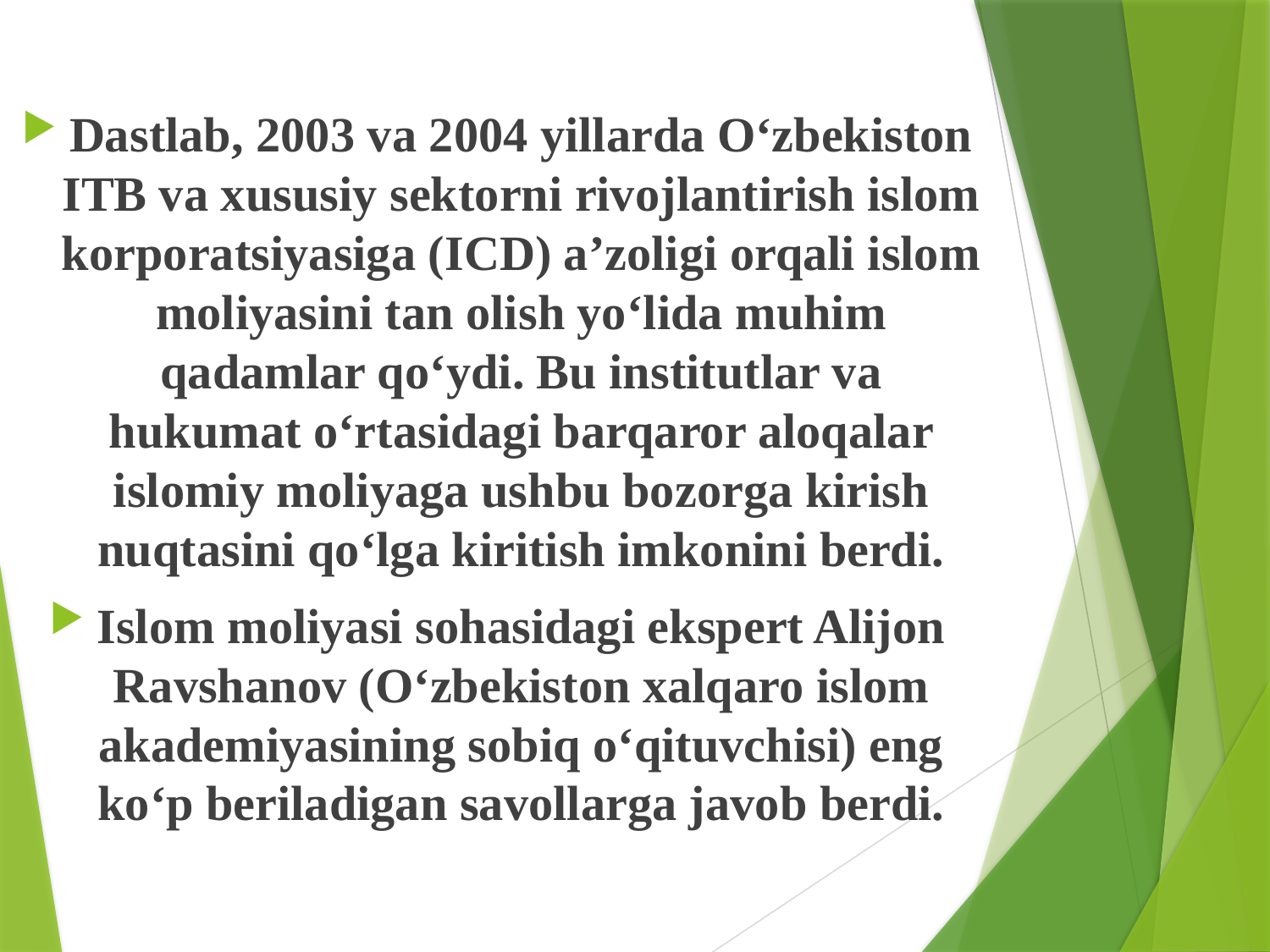

Dastlab, 2003 va 2004 yillarda O‘zbekiston ITB va xususiy sektorni rivojlantirish islom korporatsiyasiga (ICD) a’zoligi orqali islom moliyasini tan olish yo‘lida muhim qadamlar qo‘ydi. Bu institutlar va hukumat o‘rtasidagi barqaror aloqalar islomiy moliyaga ushbu bozorga kirish nuqtasini qo‘lga kiritish imkonini berdi.
Islom moliyasi sohasidagi ekspert Alijon Ravshanov (O‘zbekiston xalqaro islom akademiyasining sobiq o‘qituvchisi) eng ko‘p beriladigan savollarga javob berdi.